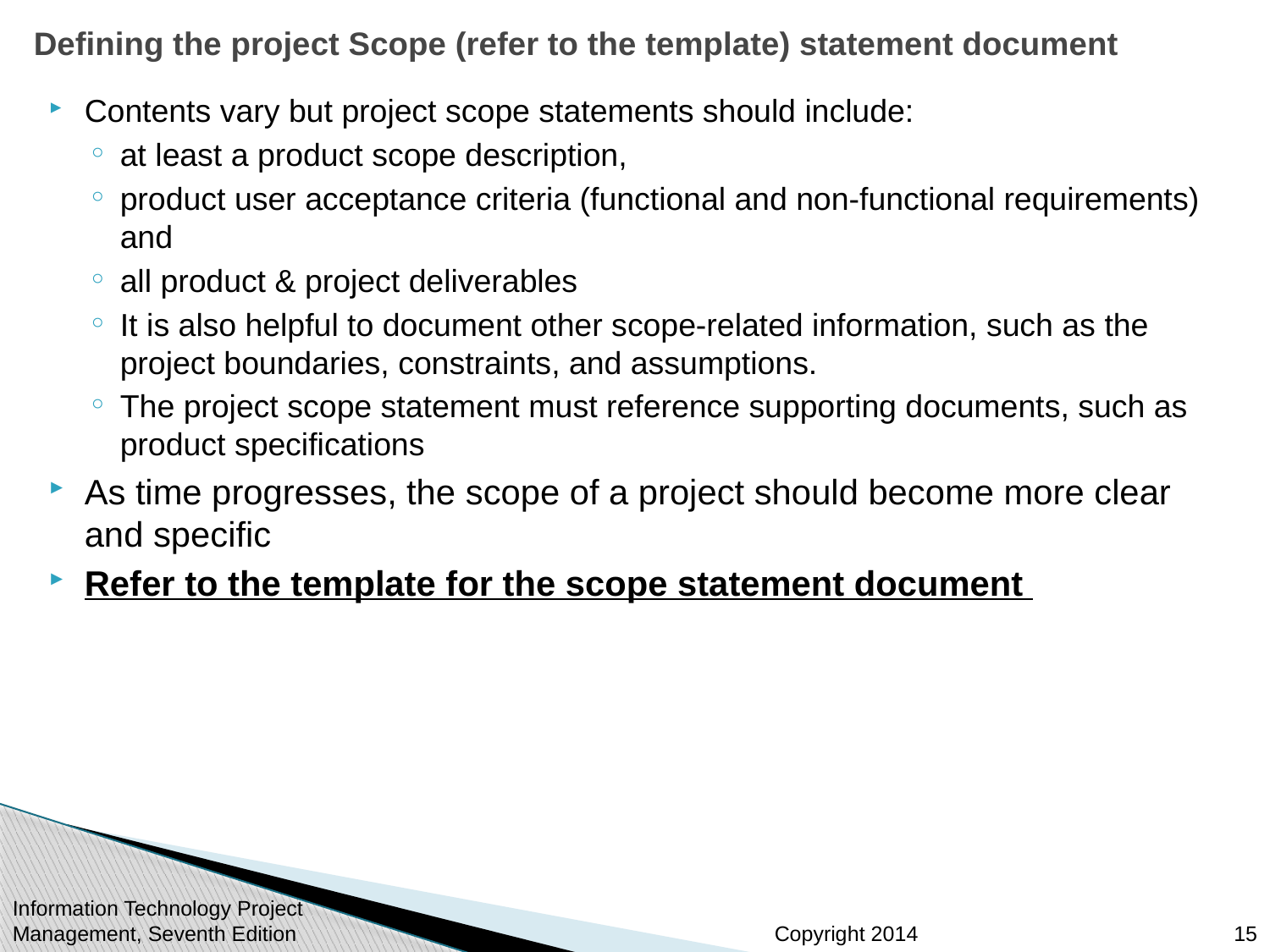

# Defining the project Scope (refer to the template) statement document
Contents vary but project scope statements should include:
at least a product scope description,
product user acceptance criteria (functional and non-functional requirements)  and
all product & project deliverables
It is also helpful to document other scope-related information, such as the project boundaries, constraints, and assumptions.
The project scope statement must reference supporting documents, such as product specifications
As time progresses, the scope of a project should become more clear and specific
Refer to the template for the scope statement document
Information Technology Project Management, Seventh Edition
15